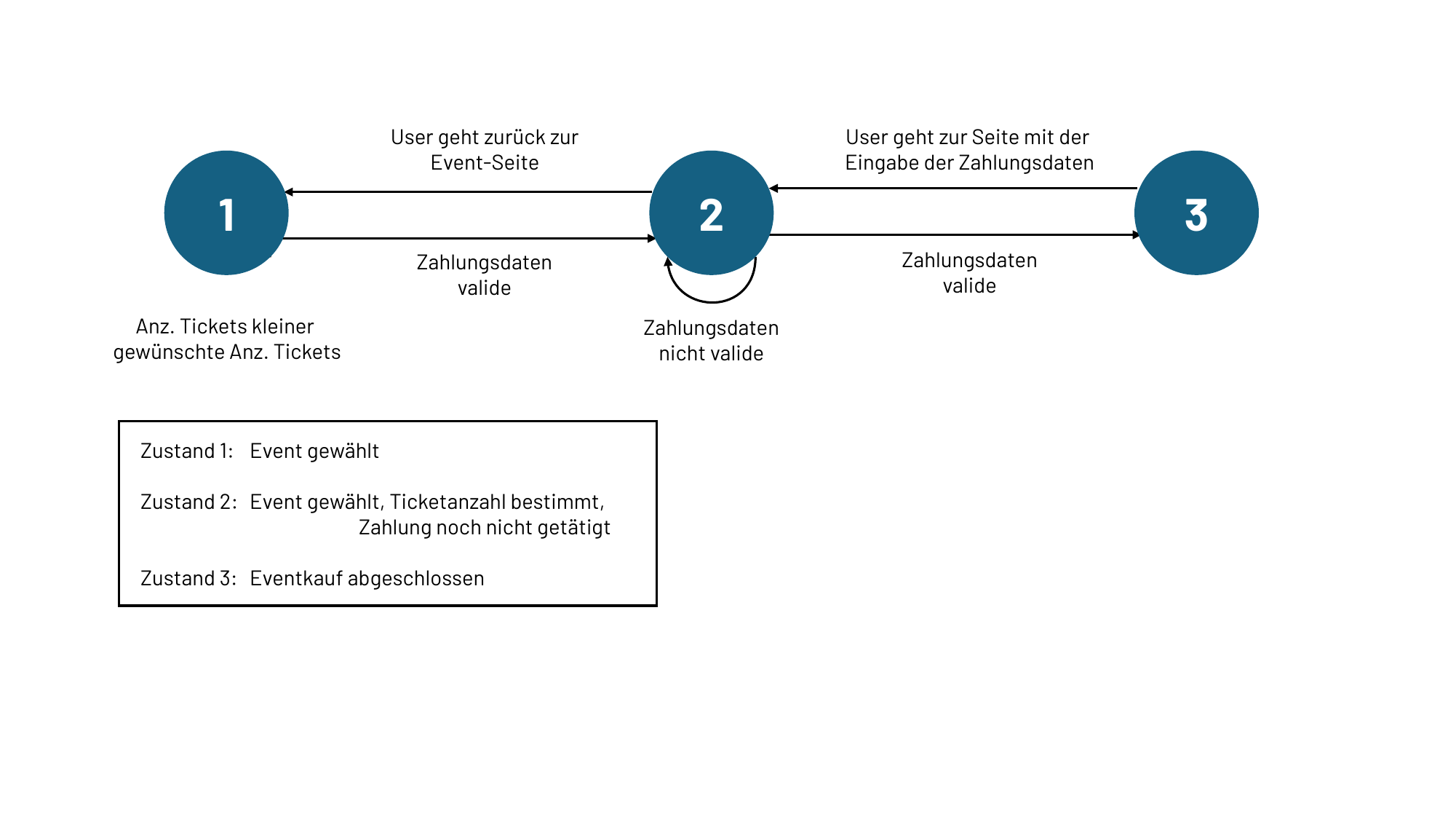

User geht zur Seite mit der
Eingabe der Zahlungsdaten
User geht zurück zur
Event-Seite
3
1
2
Zahlungsdaten
valide
Zahlungsdaten
valide
Anz. Tickets kleiner
gewünschte Anz. Tickets
Zahlungsdaten
nicht valide
Zustand 1: 	Event gewählt

Zustand 2: 	Event gewählt, Ticketanzahl bestimmt,
		Zahlung noch nicht getätigt

Zustand 3:	Eventkauf abgeschlossen